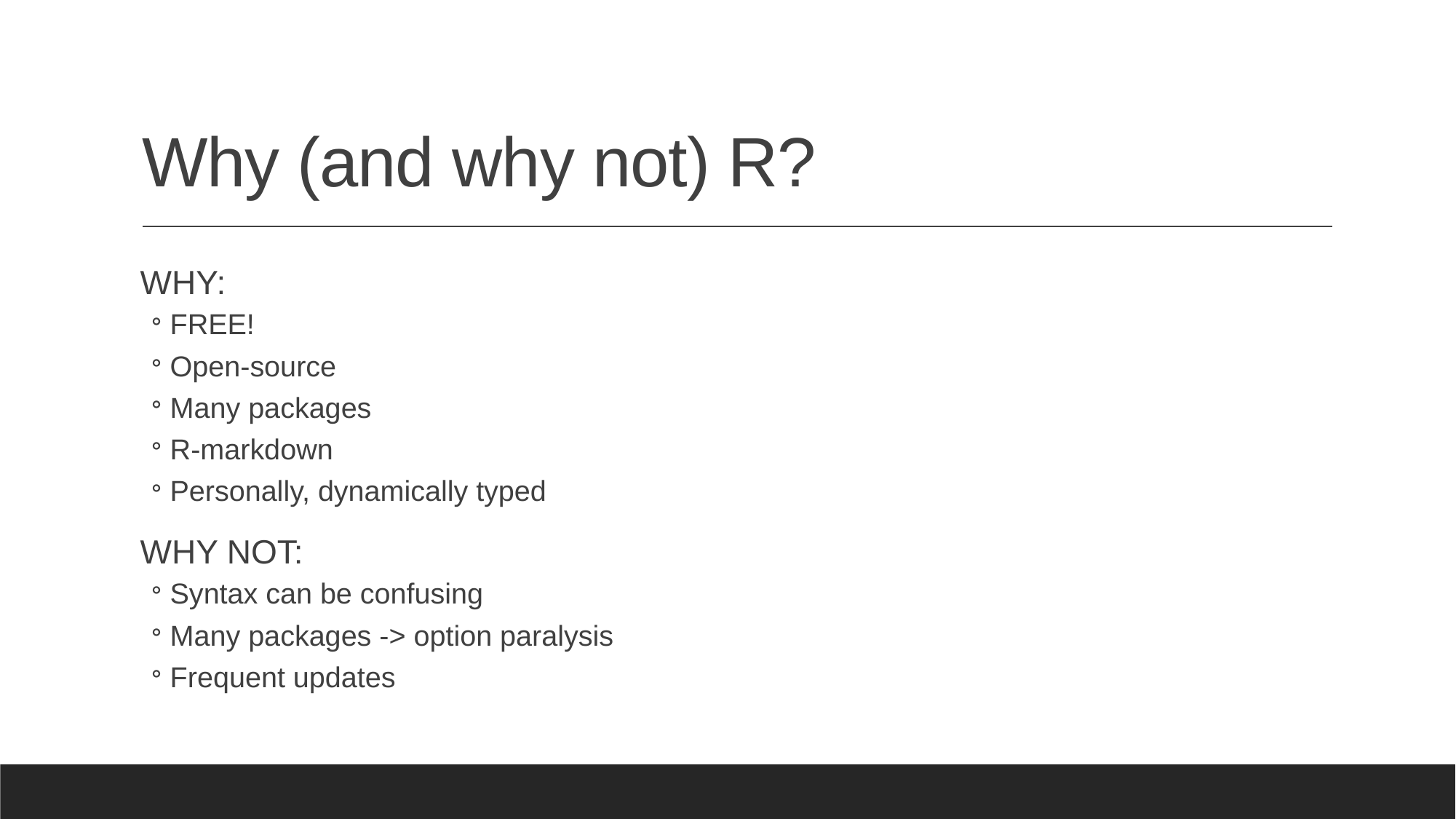

# Why (and why not) R?
WHY:
FREE!
Open-source
Many packages
R-markdown
Personally, dynamically typed
WHY NOT:
Syntax can be confusing
Many packages -> option paralysis
Frequent updates